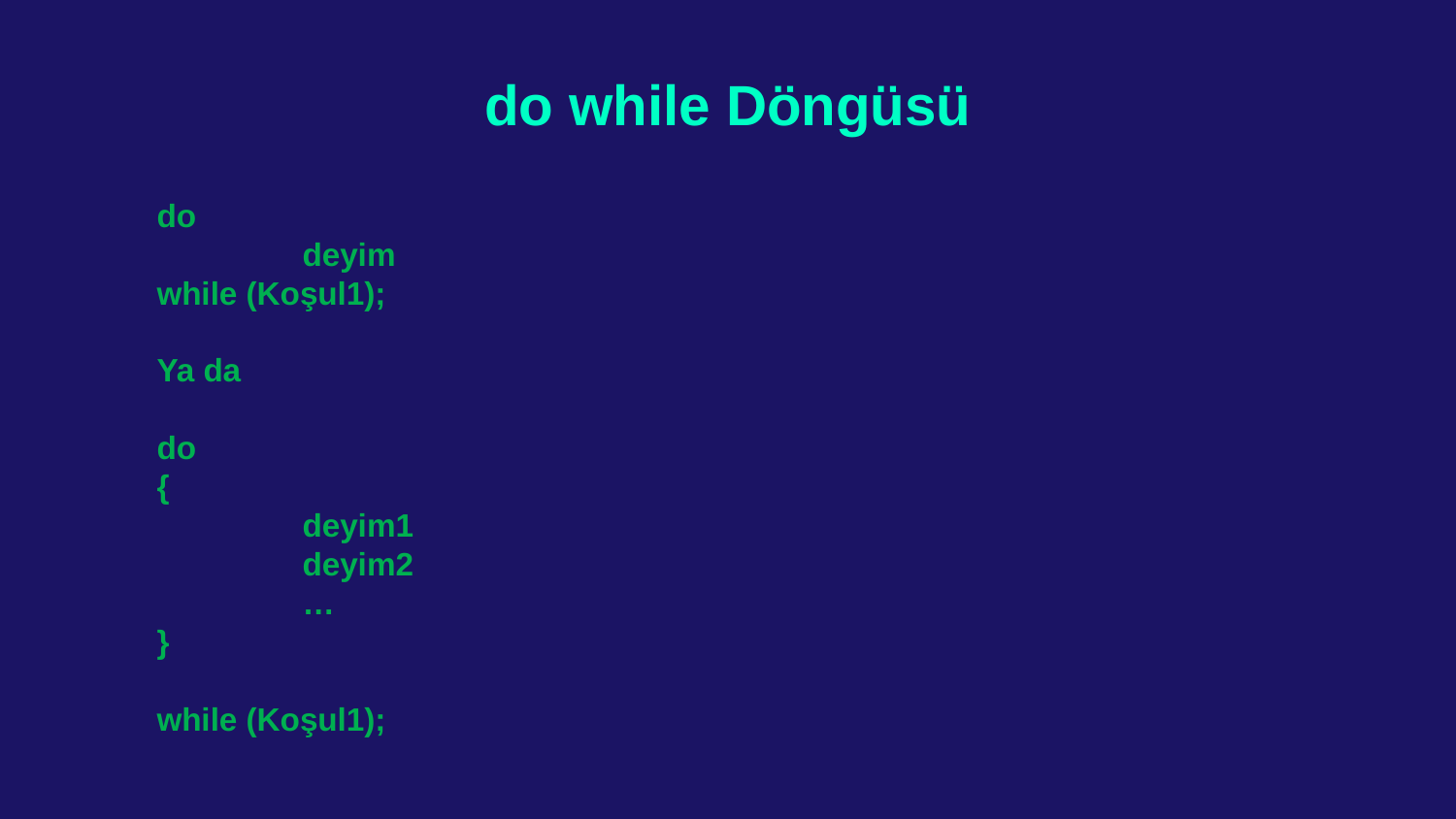

# do while Döngüsü
do
	deyim
while (Koşul1);

Ya da

do
{
	deyim1
	deyim2
	…
}

while (Koşul1);